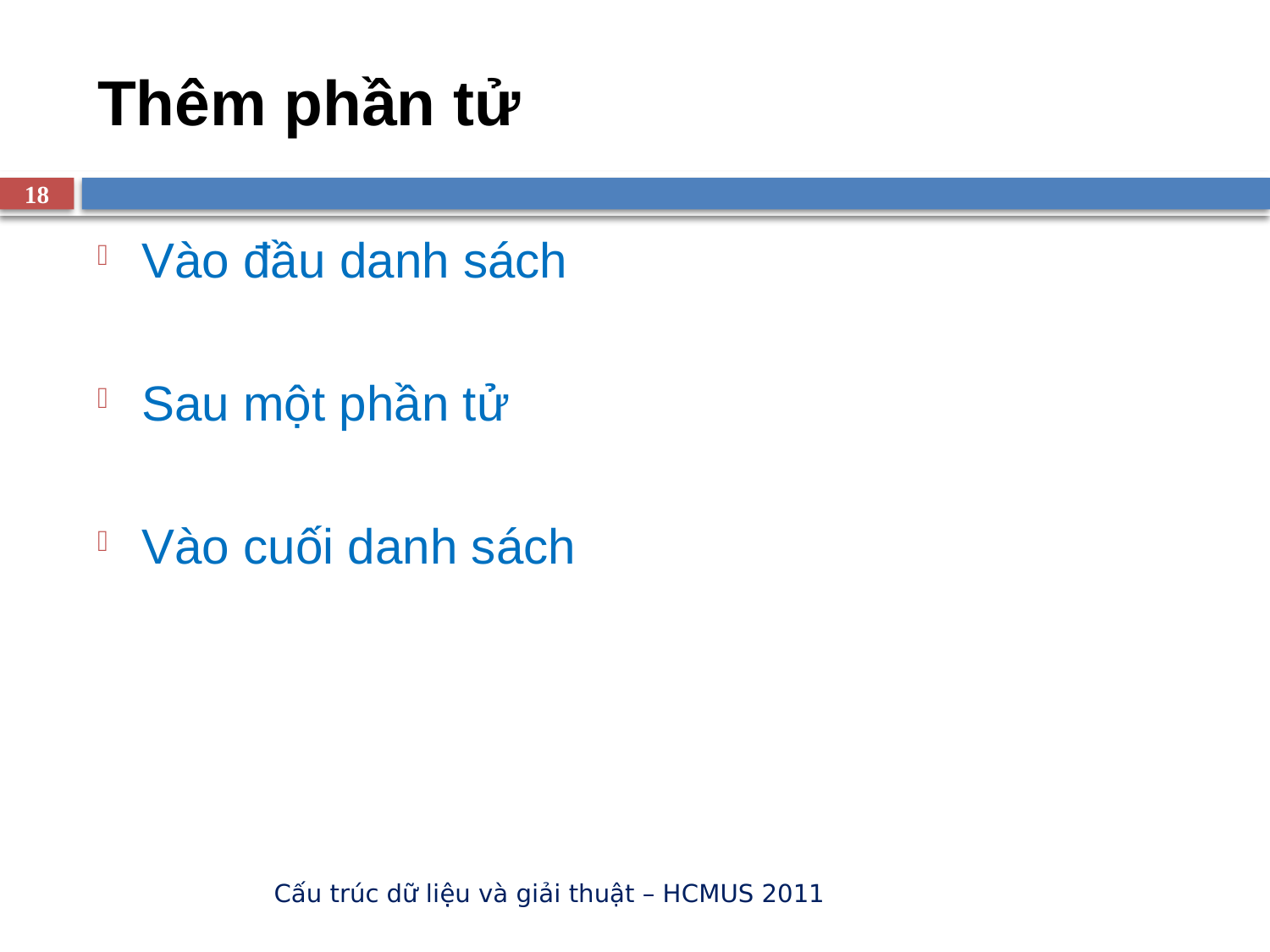

# Thêm phần tử
18
Vào đầu danh sách

Sau một phần tử

Vào cuối danh sách

Cấu trúc dữ liệu và giải thuật – HCMUS 2011